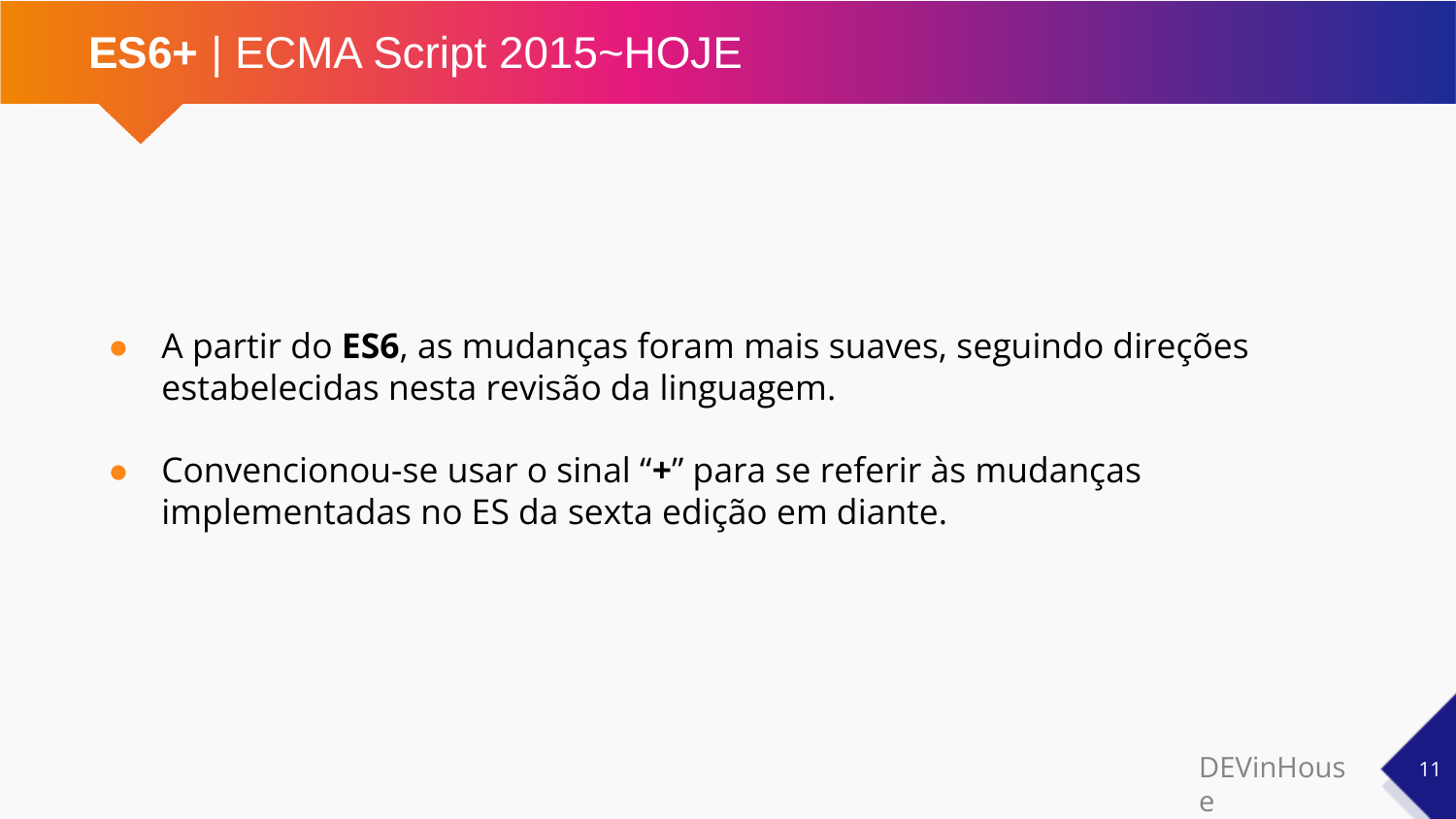

# ES6+ | ECMA Script 2015~HOJE
A partir do ES6, as mudanças foram mais suaves, seguindo direções estabelecidas nesta revisão da linguagem.

Convencionou-se usar o sinal “+” para se referir às mudanças implementadas no ES da sexta edição em diante.

11